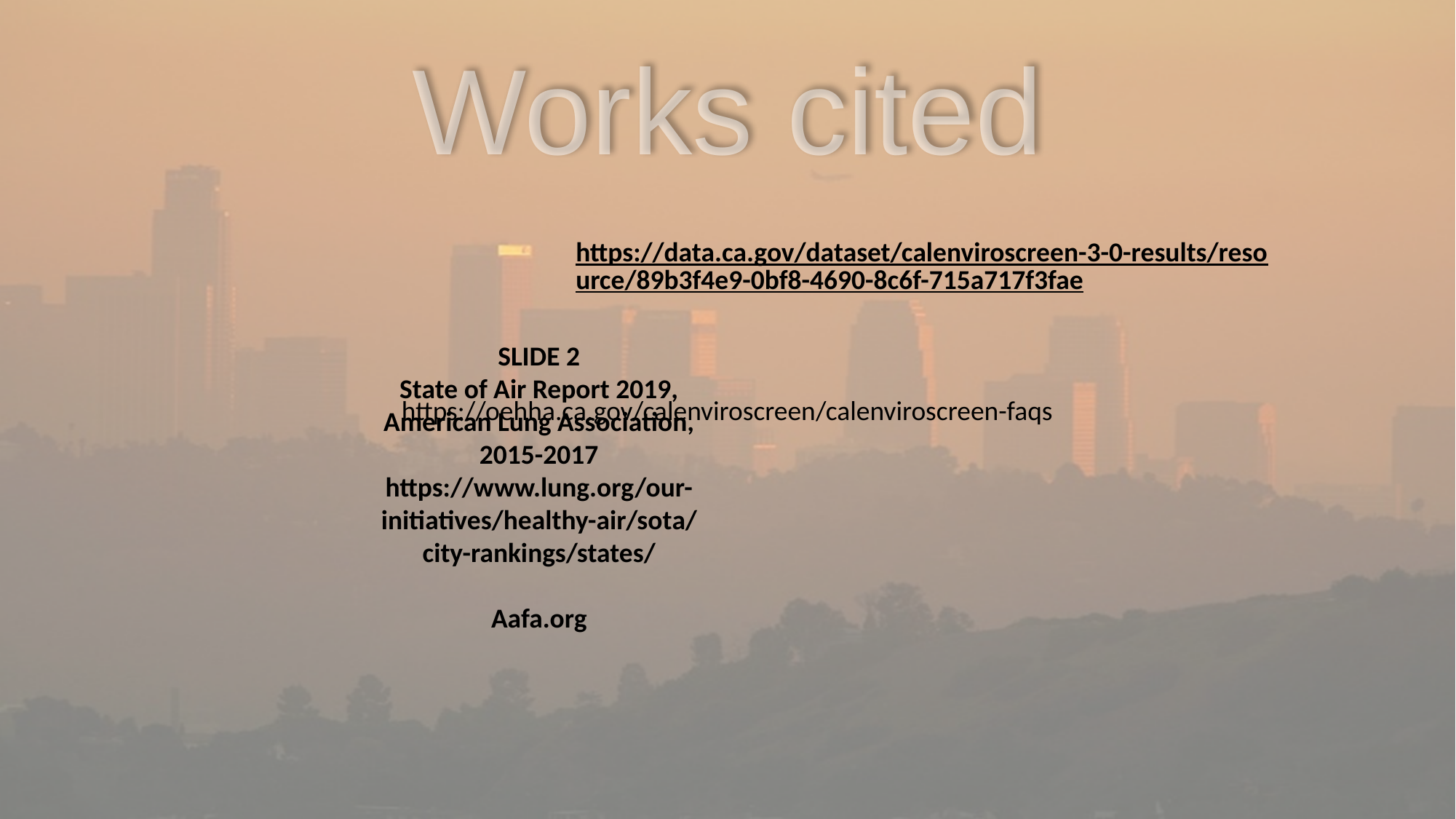

Works cited
https://data.ca.gov/dataset/calenviroscreen-3-0-results/resource/89b3f4e9-0bf8-4690-8c6f-715a717f3fae
SLIDE 2
State of Air Report 2019, American Lung Association, 2015-2017
https://www.lung.org/our-initiatives/healthy-air/sota/city-rankings/states/

Aafa.org
https://oehha.ca.gov/calenviroscreen/calenviroscreen-faqs